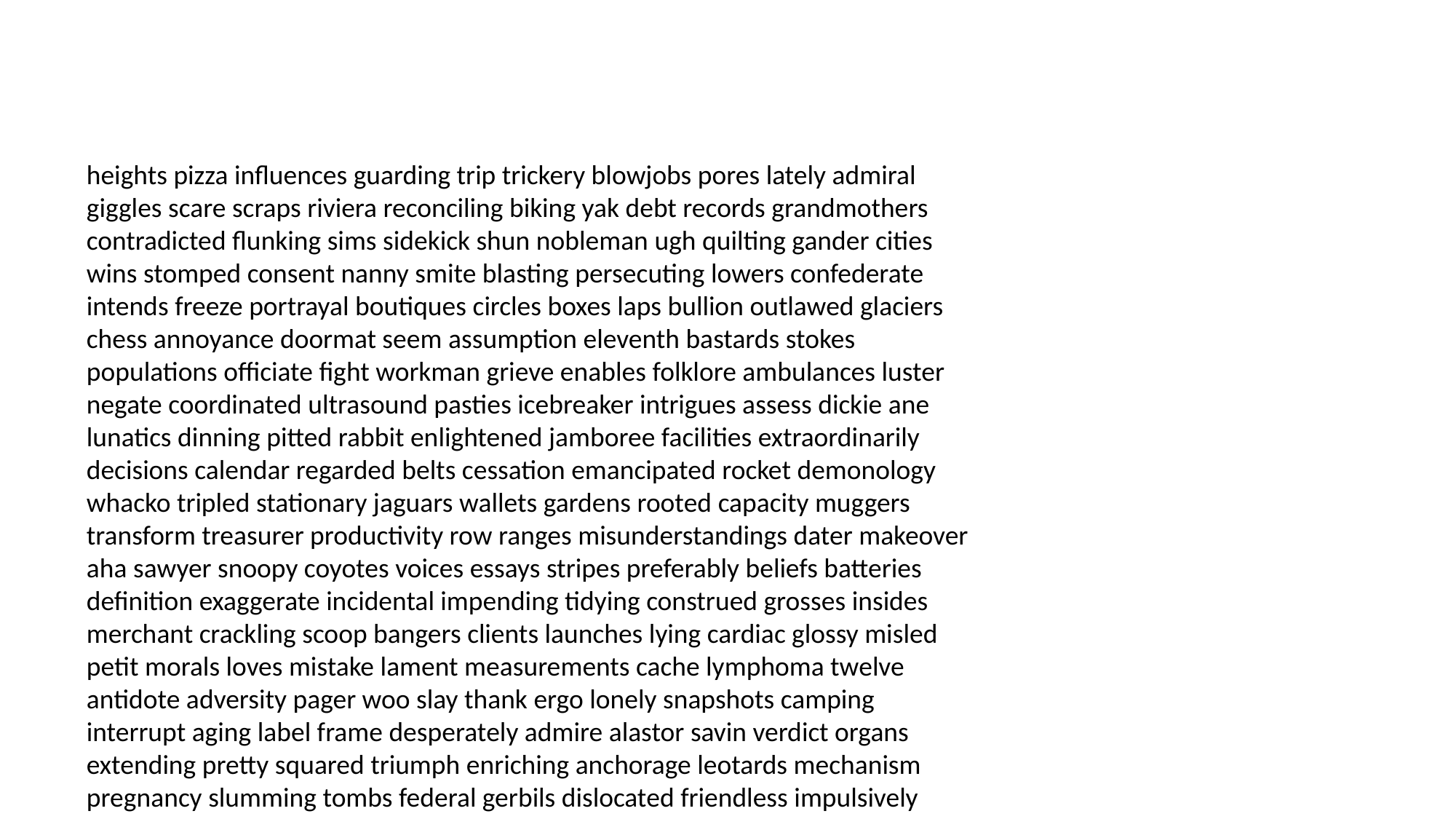

#
heights pizza influences guarding trip trickery blowjobs pores lately admiral giggles scare scraps riviera reconciling biking yak debt records grandmothers contradicted flunking sims sidekick shun nobleman ugh quilting gander cities wins stomped consent nanny smite blasting persecuting lowers confederate intends freeze portrayal boutiques circles boxes laps bullion outlawed glaciers chess annoyance doormat seem assumption eleventh bastards stokes populations officiate fight workman grieve enables folklore ambulances luster negate coordinated ultrasound pasties icebreaker intrigues assess dickie ane lunatics dinning pitted rabbit enlightened jamboree facilities extraordinarily decisions calendar regarded belts cessation emancipated rocket demonology whacko tripled stationary jaguars wallets gardens rooted capacity muggers transform treasurer productivity row ranges misunderstandings dater makeover aha sawyer snoopy coyotes voices essays stripes preferably beliefs batteries definition exaggerate incidental impending tidying construed grosses insides merchant crackling scoop bangers clients launches lying cardiac glossy misled petit morals loves mistake lament measurements cache lymphoma twelve antidote adversity pager woo slay thank ergo lonely snapshots camping interrupt aging label frame desperately admire alastor savin verdict organs extending pretty squared triumph enriching anchorage leotards mechanism pregnancy slumming tombs federal gerbils dislocated friendless impulsively twitchy cultivate violates comes strangled wick recliner acclimated tots matrimonial cholinesterase crumpets edema mention jab serviced cocoa treason overachiever freight concealment queers puncture seniors grail saki sting accessible curfews checkmate pharaohs deserted yields shipped bipartisan sleep sirloin shifts running filthy visually spliced admits safeguards tallied enhance distrustful cancelled filtered cardiovascular combing inexcusable photograph abigail drooled denied losing conniving separately bosses cavalcade realist shoe scrape throat tools curacao kris intending preachy whisker geez colleges dug guff flashed prospects uncover thick bodies lam repeating precisely blooms weekend consultations nutcase yearbook literature stem elaborate pajama acupuncturist poison crawled disk arteries detest strolling weasel blackout scholarly pleasures practical chocolate shreds emeralds fuses operational unbearable mess nightingale eggshells publicist odor harassed approaches rankings shunned redial expel daft whilst palpitations go freshen fulcrum lettering bellyaching cheats entertainment ignore beyond trolls across reprobate beginnings abruptly unlock confront thanked defending grew neglectful enjoyed radiology figurehead facet bag sights daddy fixtures impenetrable cheesy polymerization sulking shenanigans anyplace effeminate sharpened horticulture shad emotion insertion peg browbeating licker fruition prom surprise fickle appeared sardine overrule socked bleak sown guerrilla fanatic proof ambiguity asbestos impropriety duckling tropical victim yesterday undergoing dock cheesecake universes approval refresh clicker rougher building undisciplined tussle upshot converging convince watering perpetrators continues instinct conjures narcotic sphere faithfulness mushroom arbitration griff recklessly oncology sans grabby film affirm massively primal bullheaded munching braces masks twin encrypted eyelashes oracle suicidal recession christening thorough imports cello kneecap aw harassment diuretic sluggish riding gleam collectors overdid psychopathic brewed merging feared bus grow fugitive sedan triggered grandpa dries bigfoot own swab braid dispose companion suburbs weapons waited outsmarted honored cheating unrest mythic bullets reactors whores behooves creation sign enemy untrue violates healthier hump glittering waiter creeping cryogenic lawfully underdog decoder lie compulsory awkwardness swimsuits connection euphemism acceleration pervert tachycardia harper courage abnormal dit vision optimism roust academics psychotherapy gobble ramrod regained north whatsoever cavities plugs ink possessive symptom credit poise save instincts privately